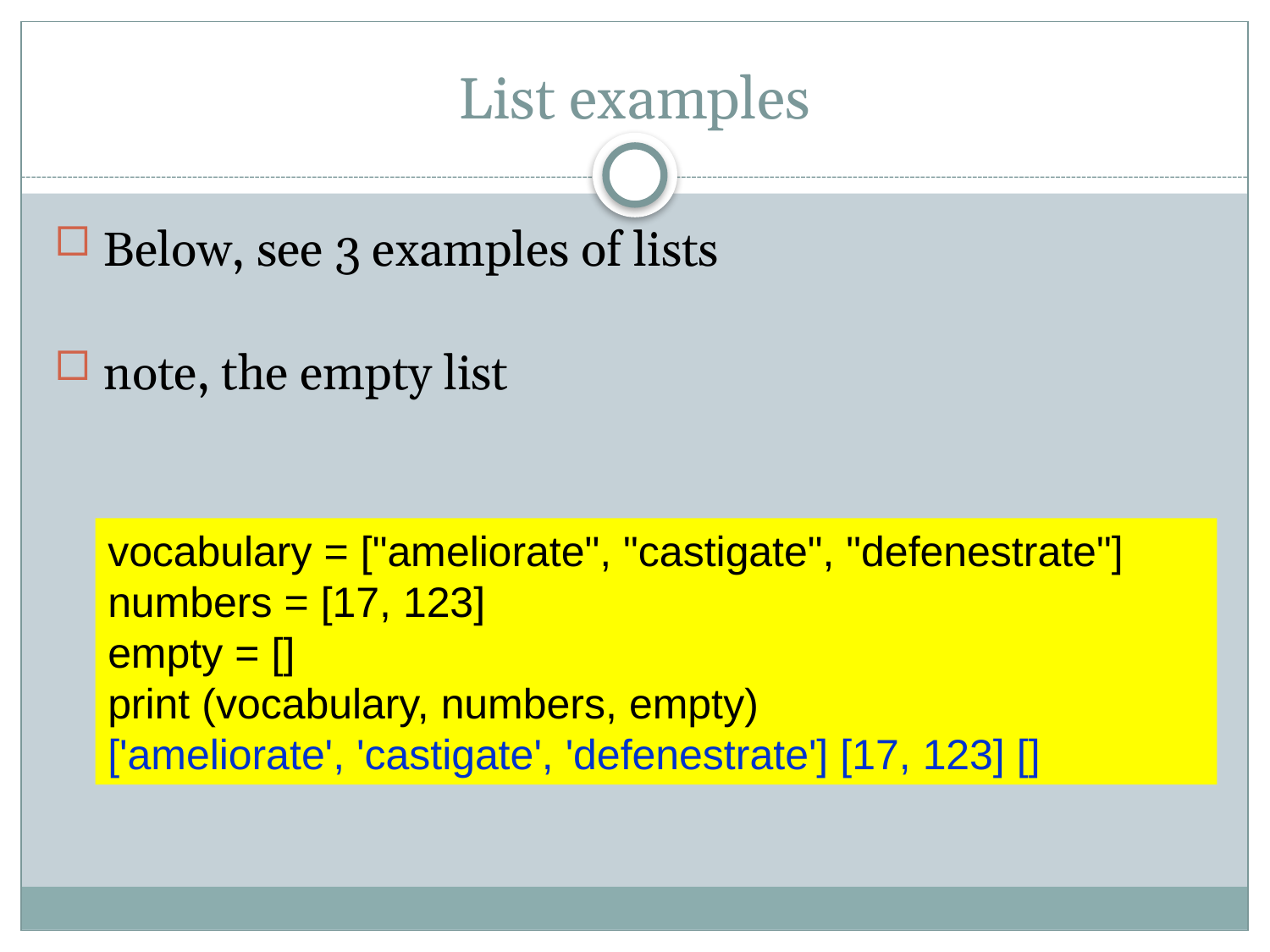

# List examples
 Below, see 3 examples of lists
 note, the empty list

vocabulary = ["ameliorate", "castigate", "defenestrate"]
numbers = [17, 123]
empty = []
print (vocabulary, numbers, empty)
['ameliorate', 'castigate', 'defenestrate'] [17, 123] []